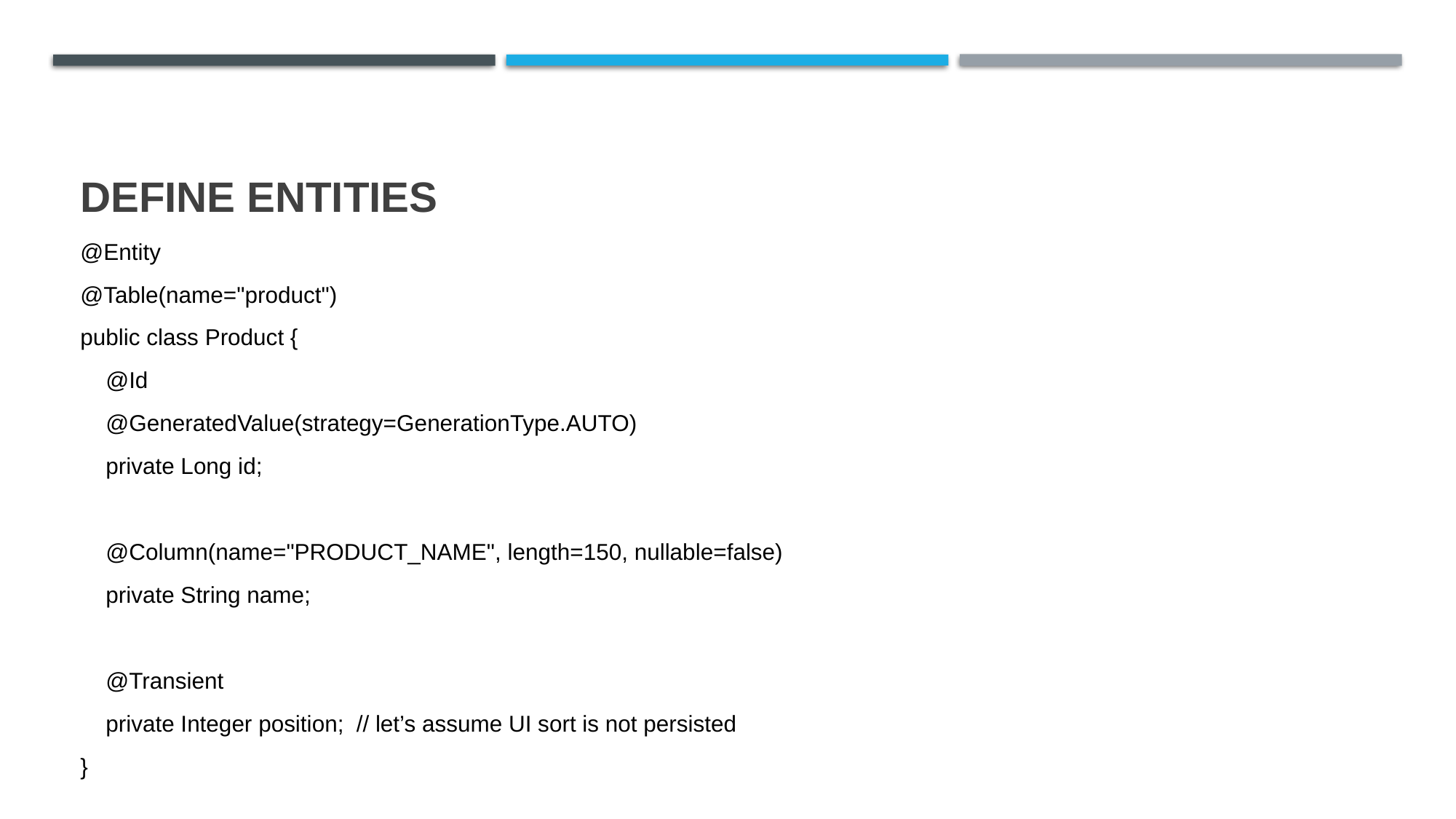

# Define Entities
@Entity
@Table(name="product")
public class Product {
    @Id
    @GeneratedValue(strategy=GenerationType.AUTO)
    private Long id;

    @Column(name="PRODUCT_NAME", length=150, nullable=false)
    private String name;

    @Transient
    private Integer position;  // let’s assume UI sort is not persisted
}